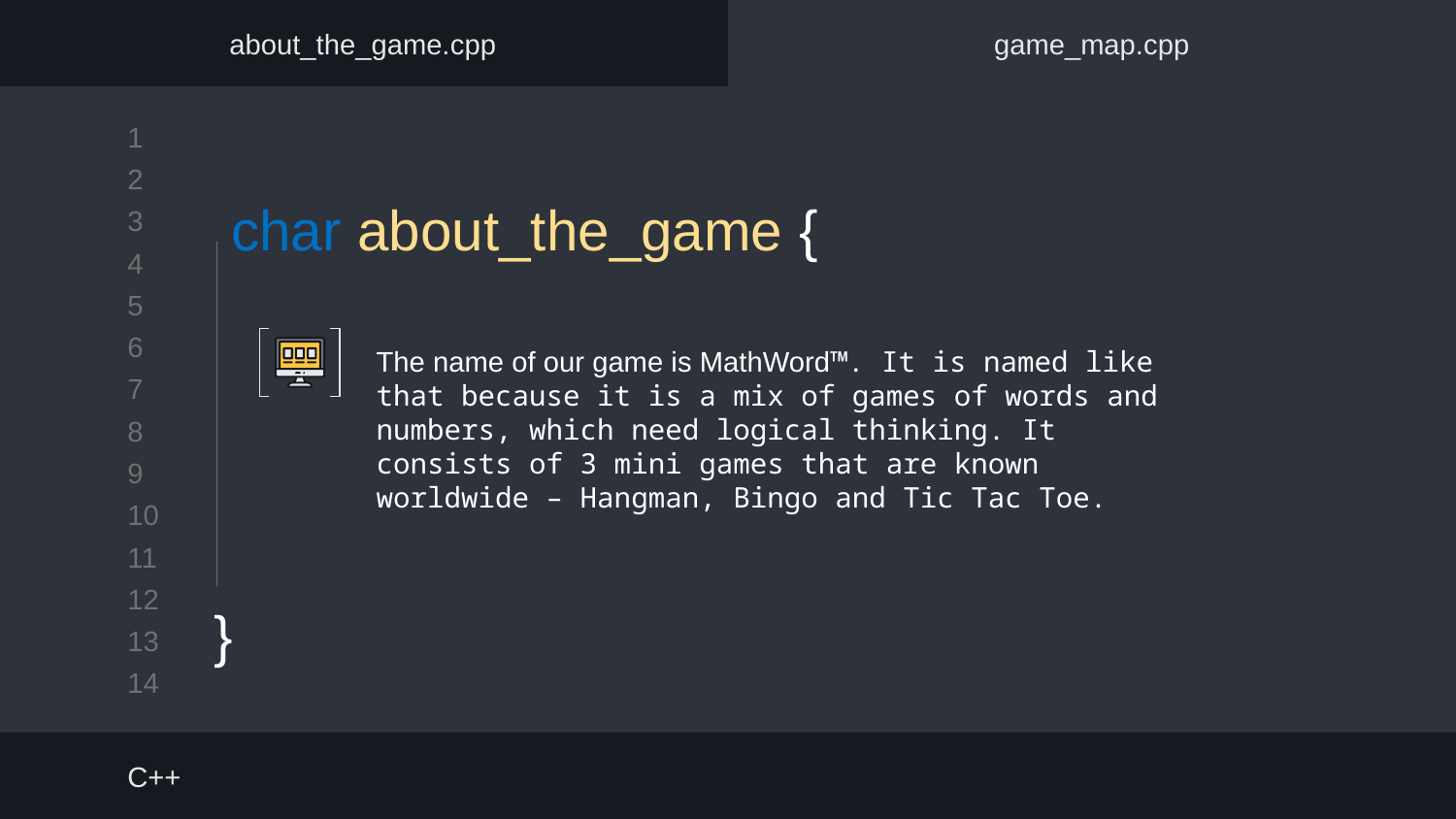

about_the_game.cpp
game_map.cpp
# char about_the_game {
The name of our game is MathWord™. It is named like that because it is a mix of games of words and numbers, which need logical thinking. It consists of 3 mini games that are known worldwide – Hangman, Bingo and Tic Tac Toe.
}

C++